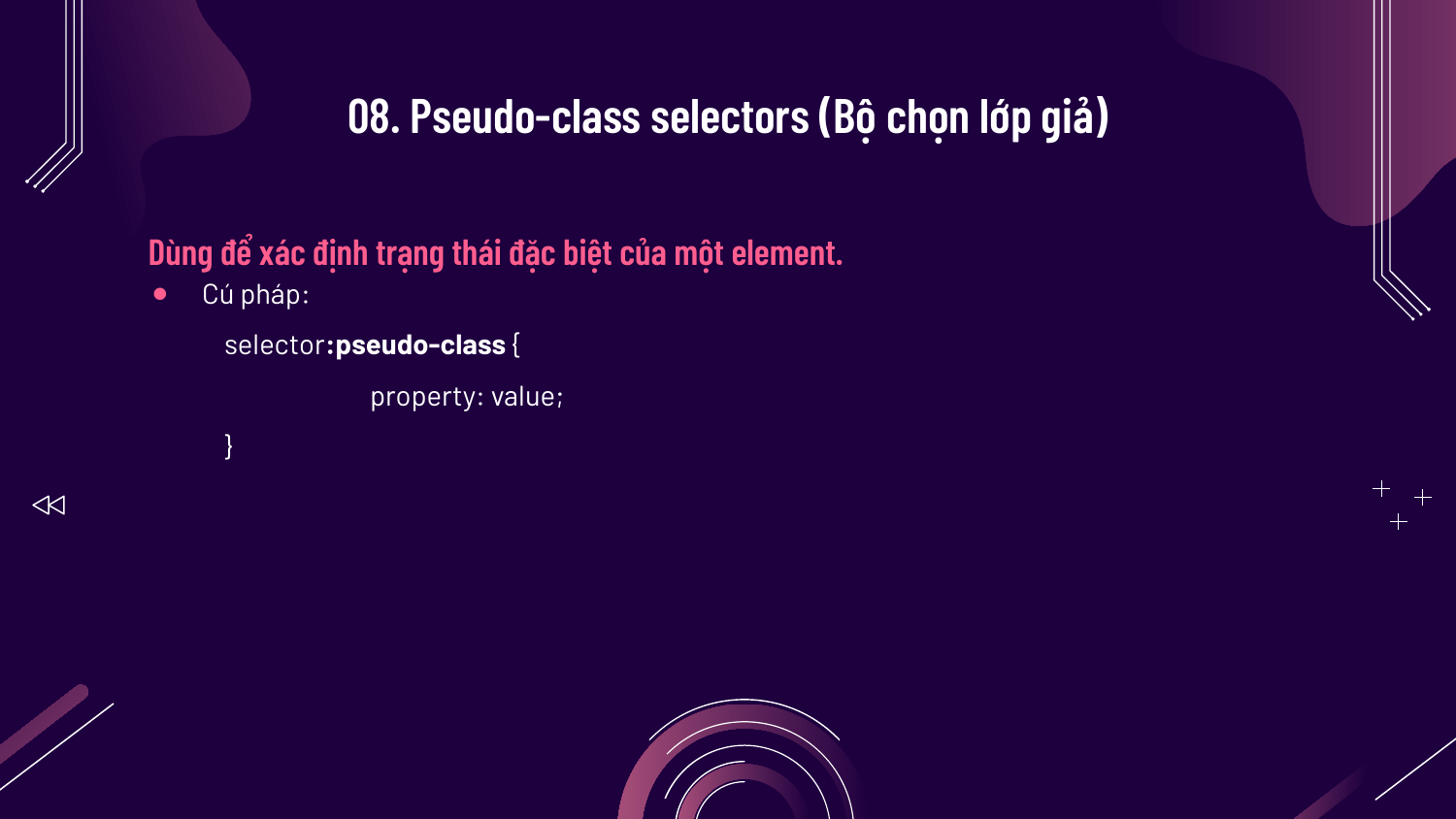

# 08. Pseudo-class selectors (Bộ chọn lớp giả)
Dùng để xác định trạng thái đặc biệt của một element.
Cú pháp:
selector:pseudo-class {
	property: value;
}